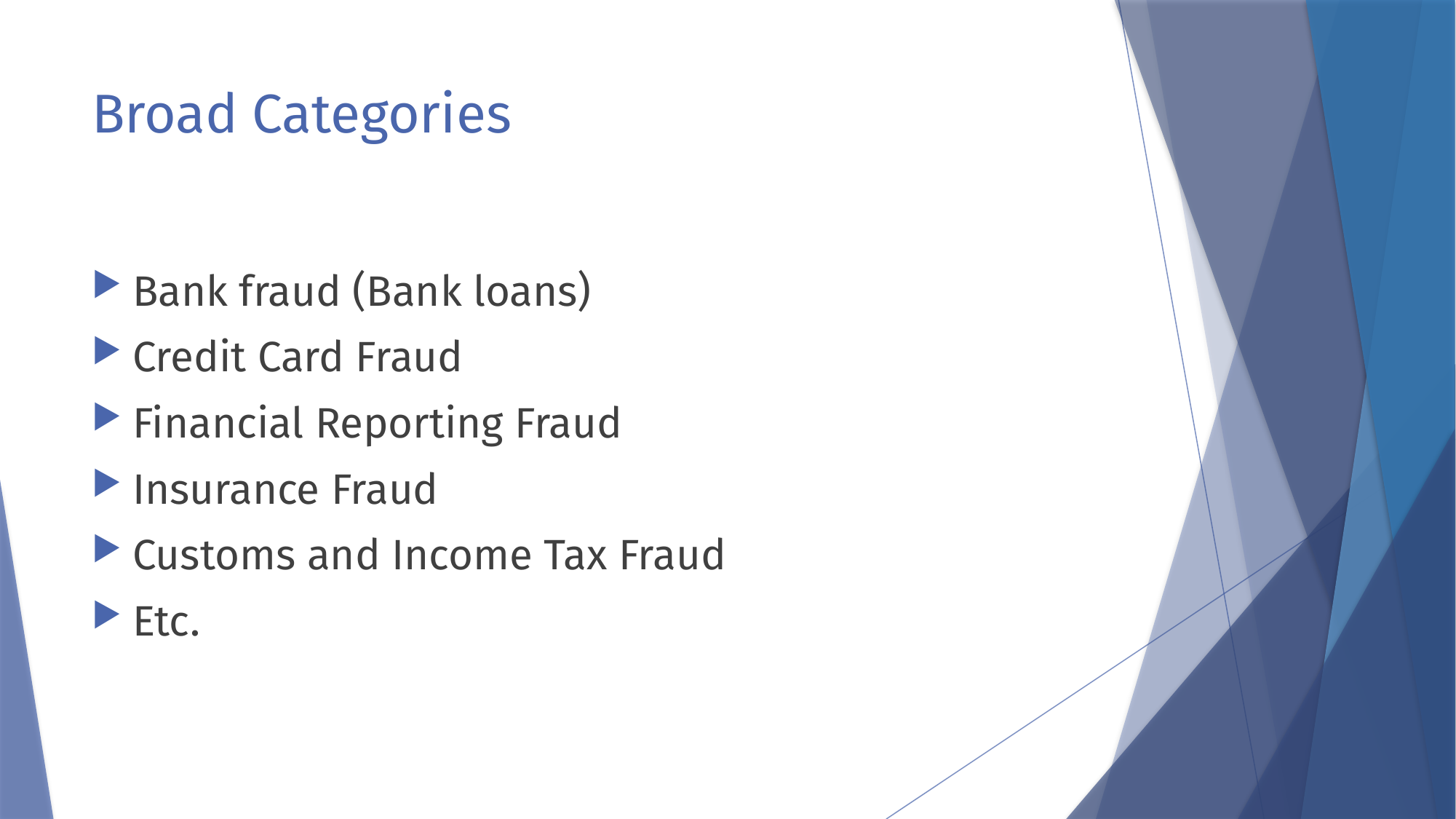

# Broad Categories
Bank fraud (Bank loans)
Credit Card Fraud
Financial Reporting Fraud
Insurance Fraud
Customs and Income Tax Fraud
Etc.